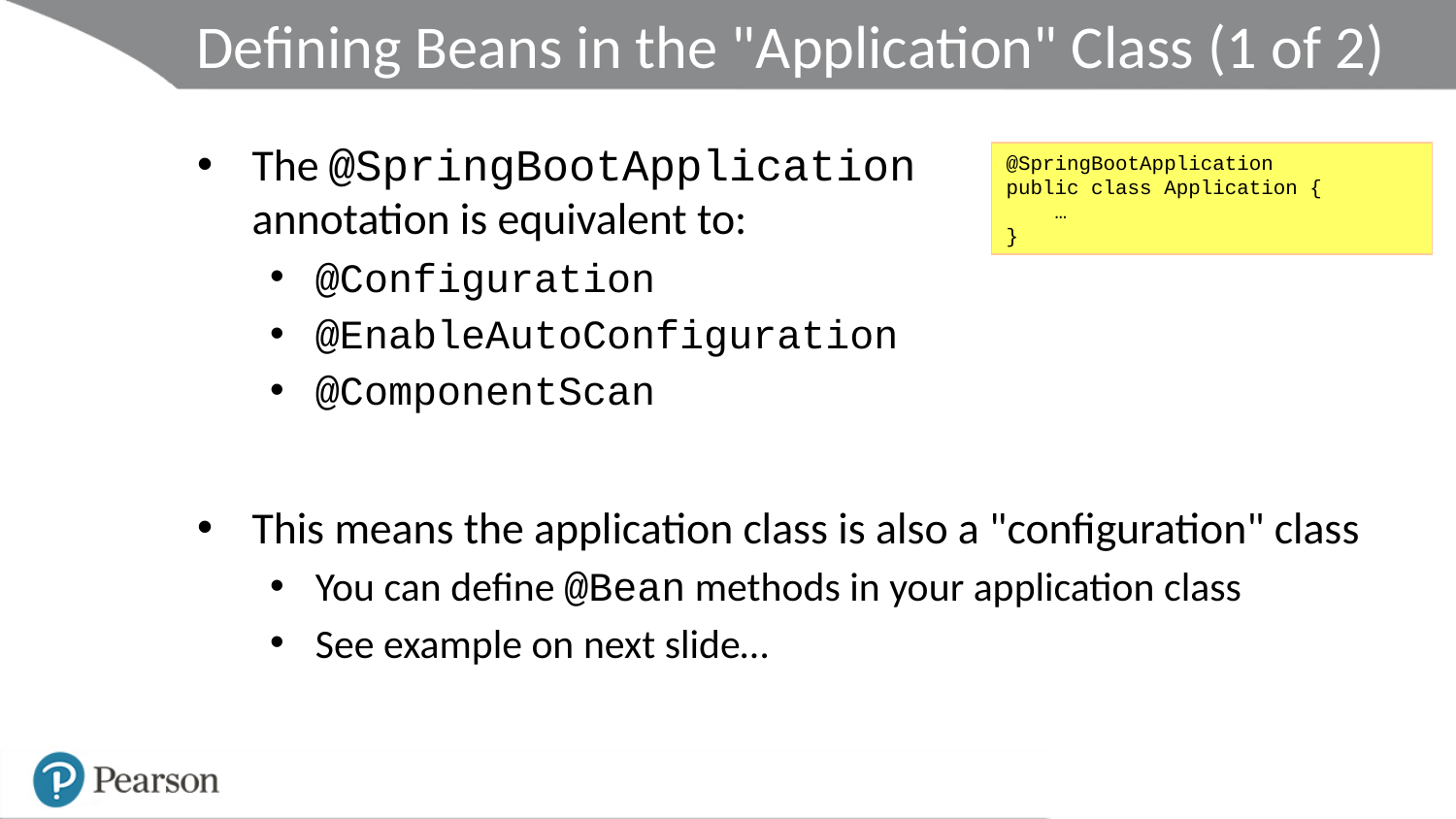

# Defining Beans in the "Application" Class (1 of 2)
The @SpringBootApplication
annotation is equivalent to:
@Configuration
@EnableAutoConfiguration
@ComponentScan

This means the application class is also a "configuration" class
You can define @Bean methods in your application class
See example on next slide…

@SpringBootApplication
public class Application {
    …
}